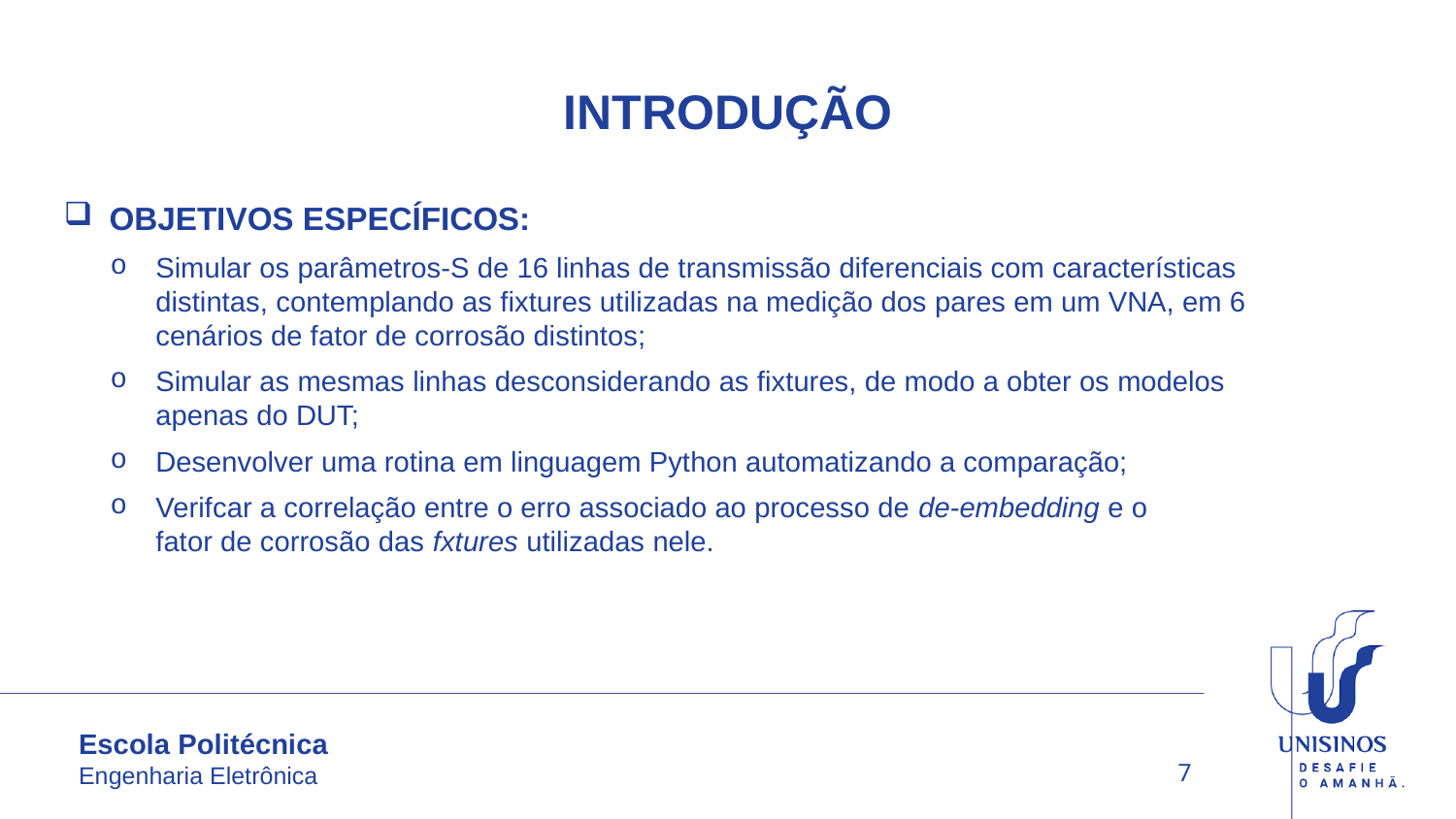

# INTRODUÇÃO
OBJETIVOS ESPECÍFICOS:
Simular os parâmetros-S de 16 linhas de transmissão diferenciais com características distintas, contemplando as fixtures utilizadas na medição dos pares em um VNA, em 6 cenários de fator de corrosão distintos;
Simular as mesmas linhas desconsiderando as fixtures, de modo a obter os modelos apenas do DUT;
Desenvolver uma rotina em linguagem Python automatizando a comparação;
Verifcar a correlação entre o erro associado ao processo de de-embedding e o
fator de corrosão das fxtures utilizadas nele.
7